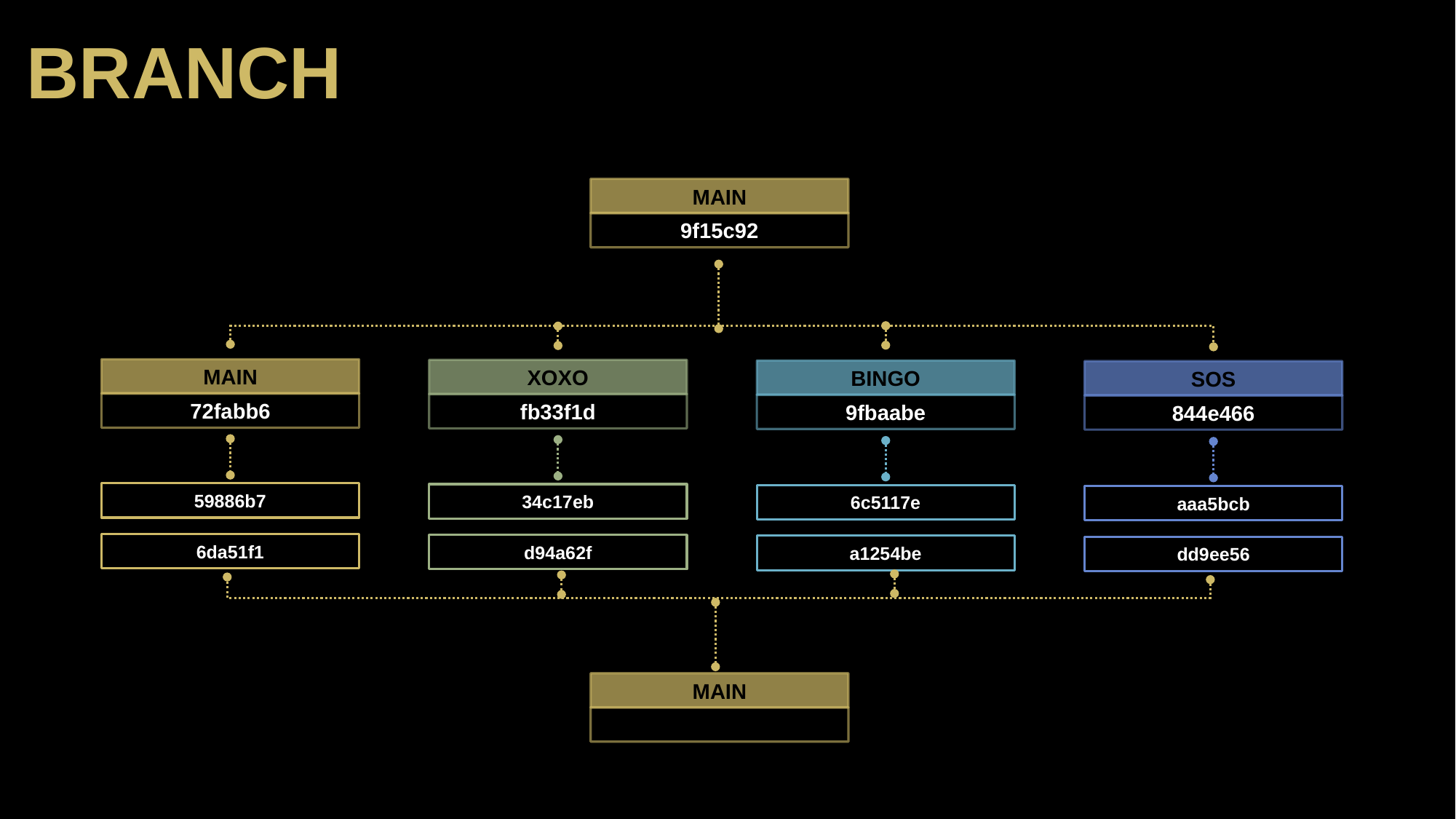

BRANCH

MAIN
9f15c92

MAIN
XOXO
BINGO
SOS
72fabb6
fb33f1d
9fbaabe
844e466

59886b7
34c17eb
6c5117e
aaa5bcb
6da51f1
d94a62f
a1254be
dd9ee56

MAIN